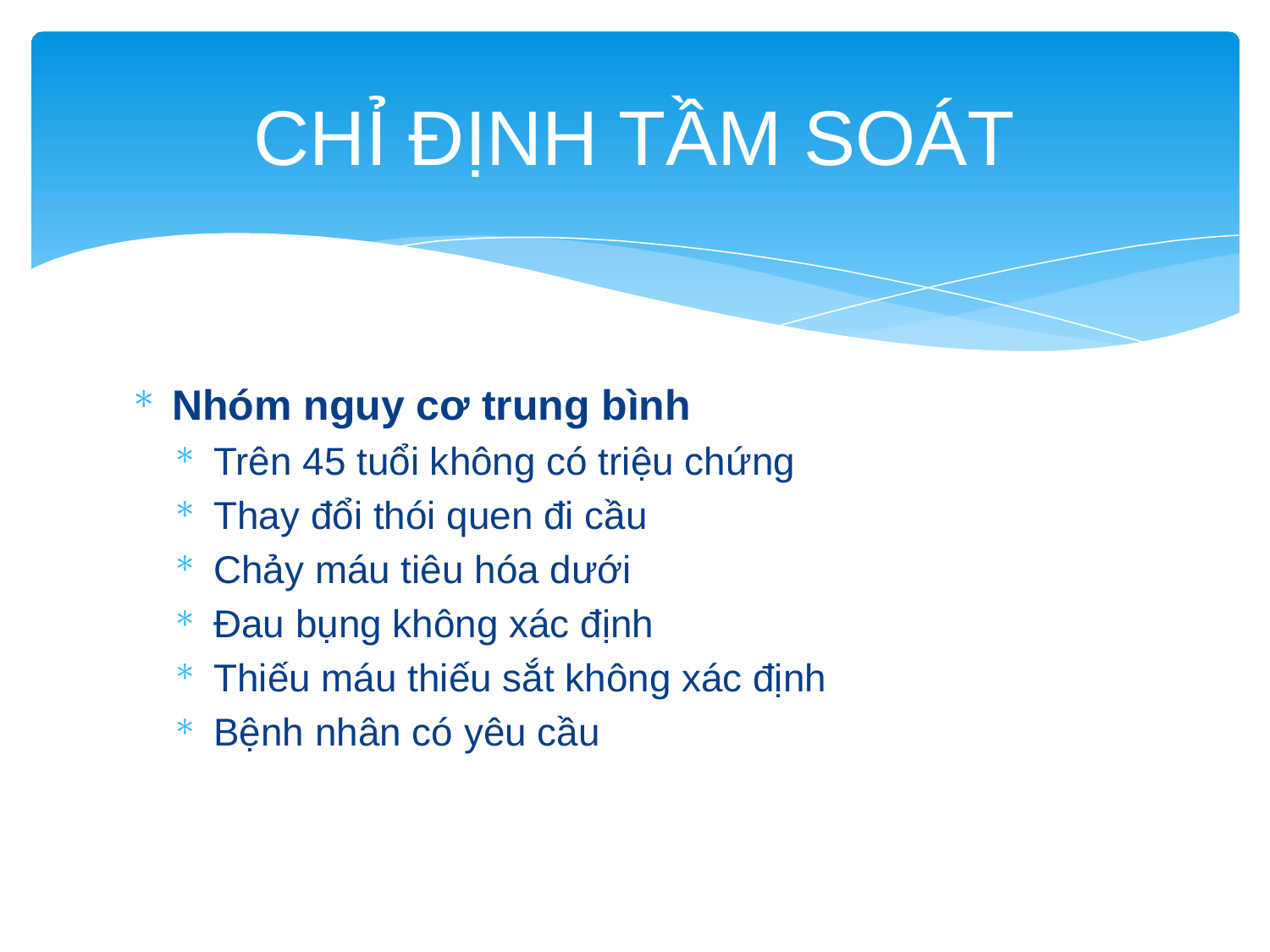

# CHỈ ĐỊNH TẦM SOÁT
Nhóm nguy cơ trung bình
Trên 45 tuổi không có triệu chứng
Thay đổi thói quen đi cầu
Chảy máu tiêu hóa dưới
Đau bụng không xác định
Thiếu máu thiếu sắt không xác định
Bệnh nhân có yêu cầu